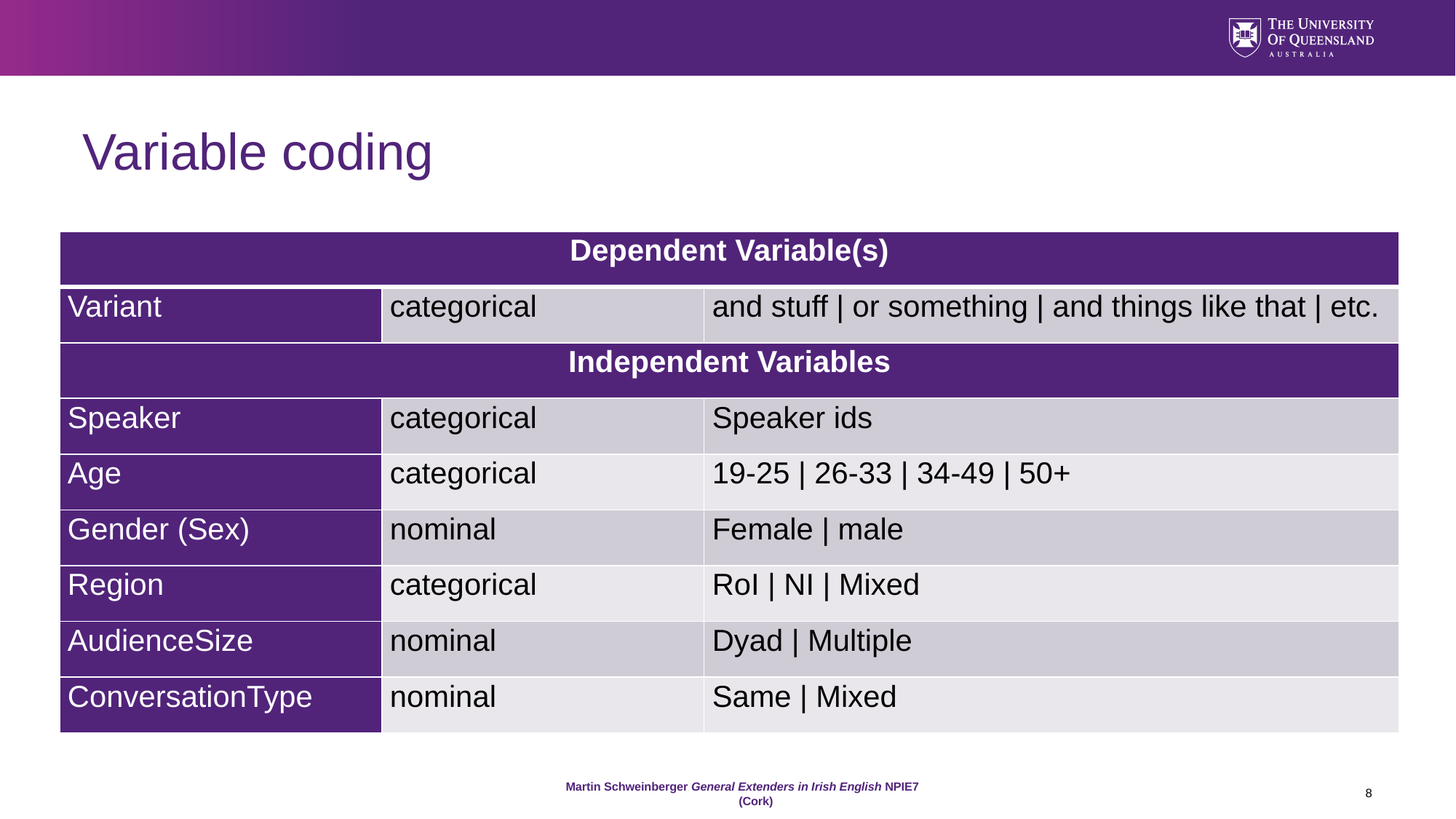

# Variable coding
| Dependent Variable(s) |  |  |
| --- | --- | --- |
| Variant | categorical | and stuff | or something | and things like that | etc. |
| Independent Variables |  |  |
| Speaker | categorical | Speaker ids |
| Age | categorical | 19-25 | 26-33 | 34-49 | 50+ |
| Gender (Sex) | nominal | Female | male |
| Region | categorical | RoI | NI | Mixed |
| AudienceSize | nominal | Dyad | Multiple |
| ConversationType | nominal | Same | Mixed |
8
Martin Schweinberger General Extenders in Irish English NPIE7 (Cork)